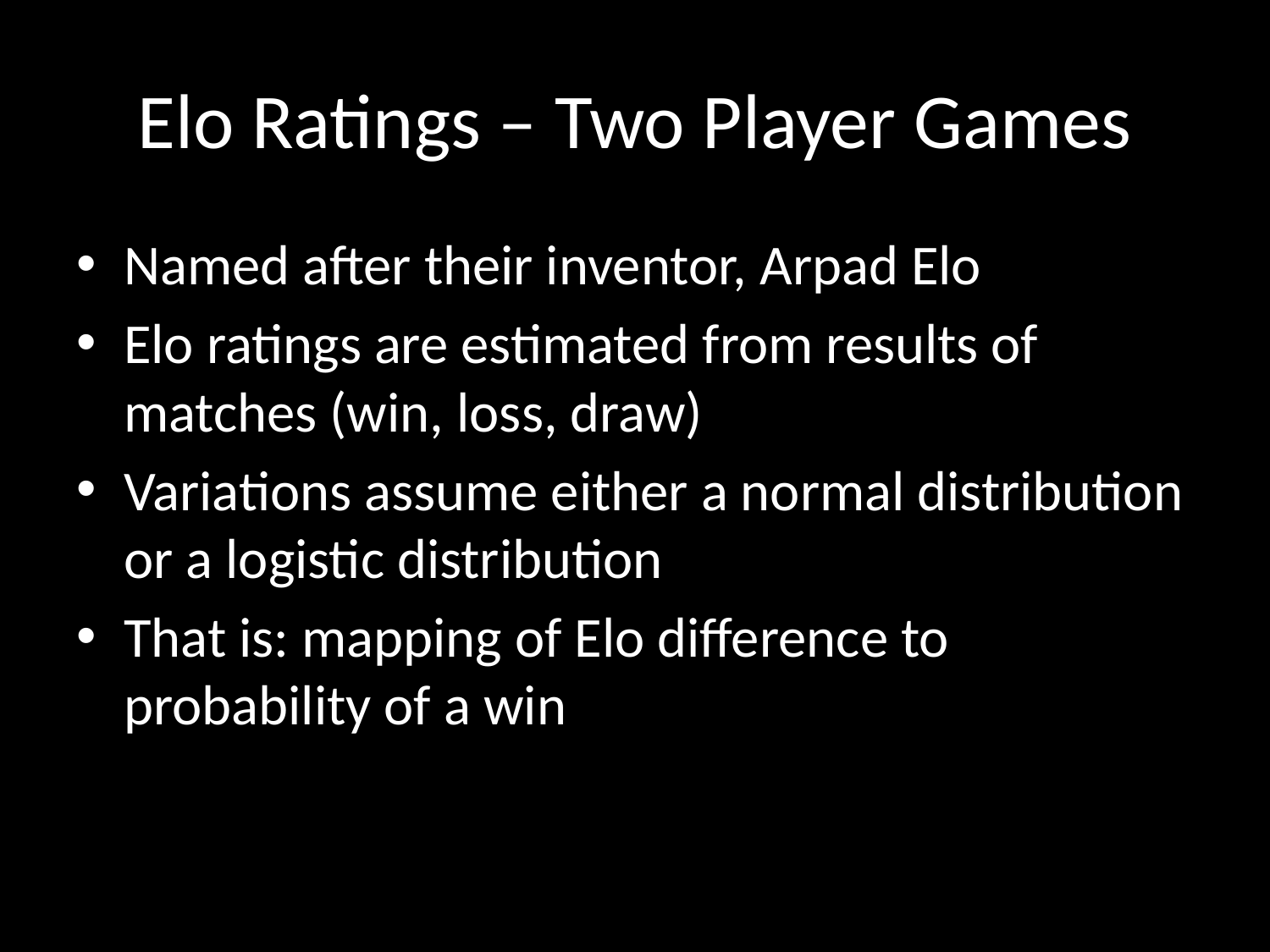

# Elo Ratings – Two Player Games
Named after their inventor, Arpad Elo
Elo ratings are estimated from results of matches (win, loss, draw)
Variations assume either a normal distribution or a logistic distribution
That is: mapping of Elo difference to probability of a win